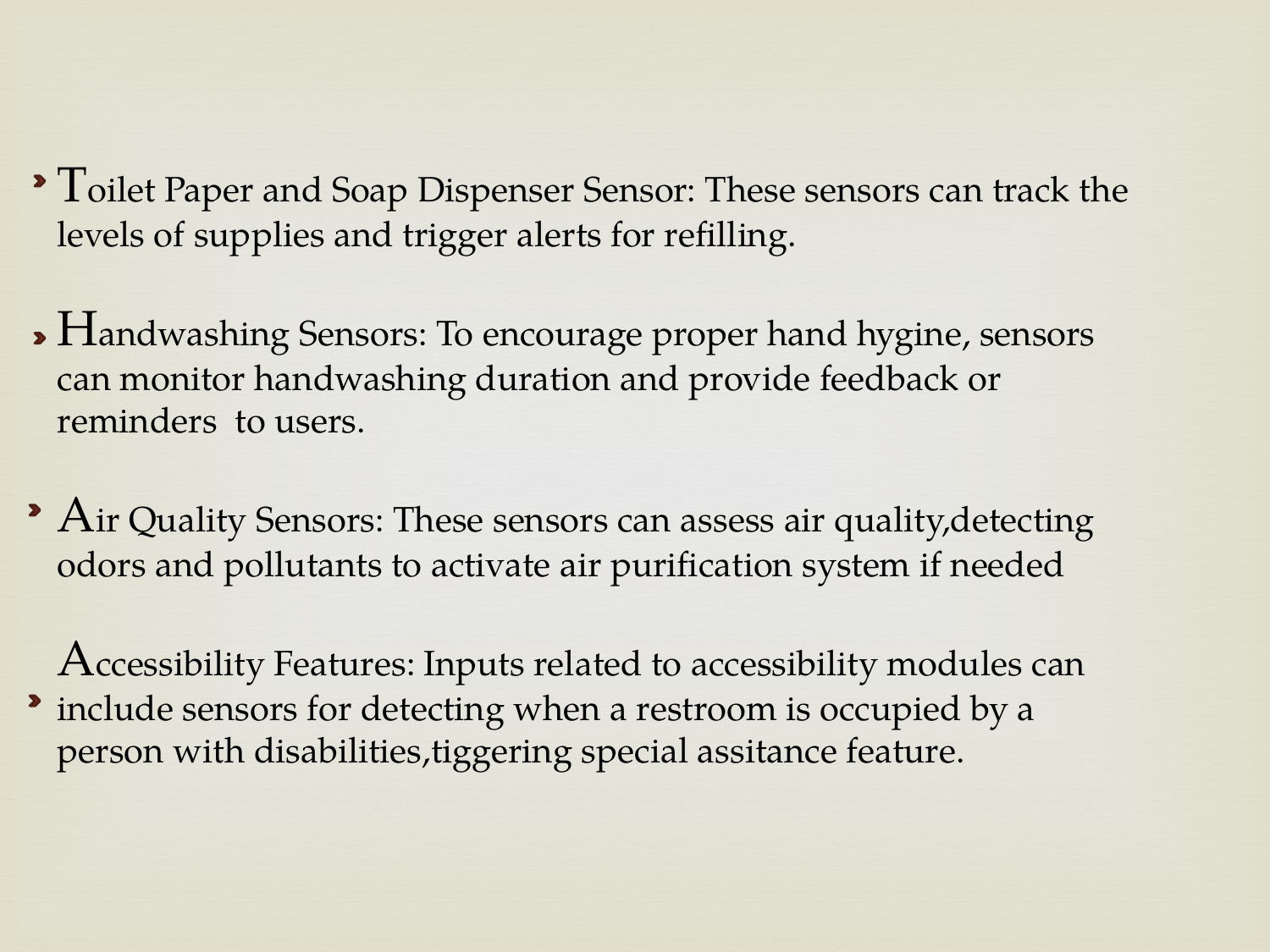

Toilet Paper and Soap Dispenser Sensor: These sensors can track the levels of supplies and trigger alerts for refilling.

Handwashing Sensors: To encourage proper hand hygine, sensors can monitor handwashing duration and provide feedback or reminders  to users.

Air Quality Sensors: These sensors can assess air quality,detecting odors and pollutants to activate air purification system if needed

Accessibility Features: Inputs related to accessibility modules can include sensors for detecting when a restroom is occupied by a person with disabilities,tiggering special assitance feature.